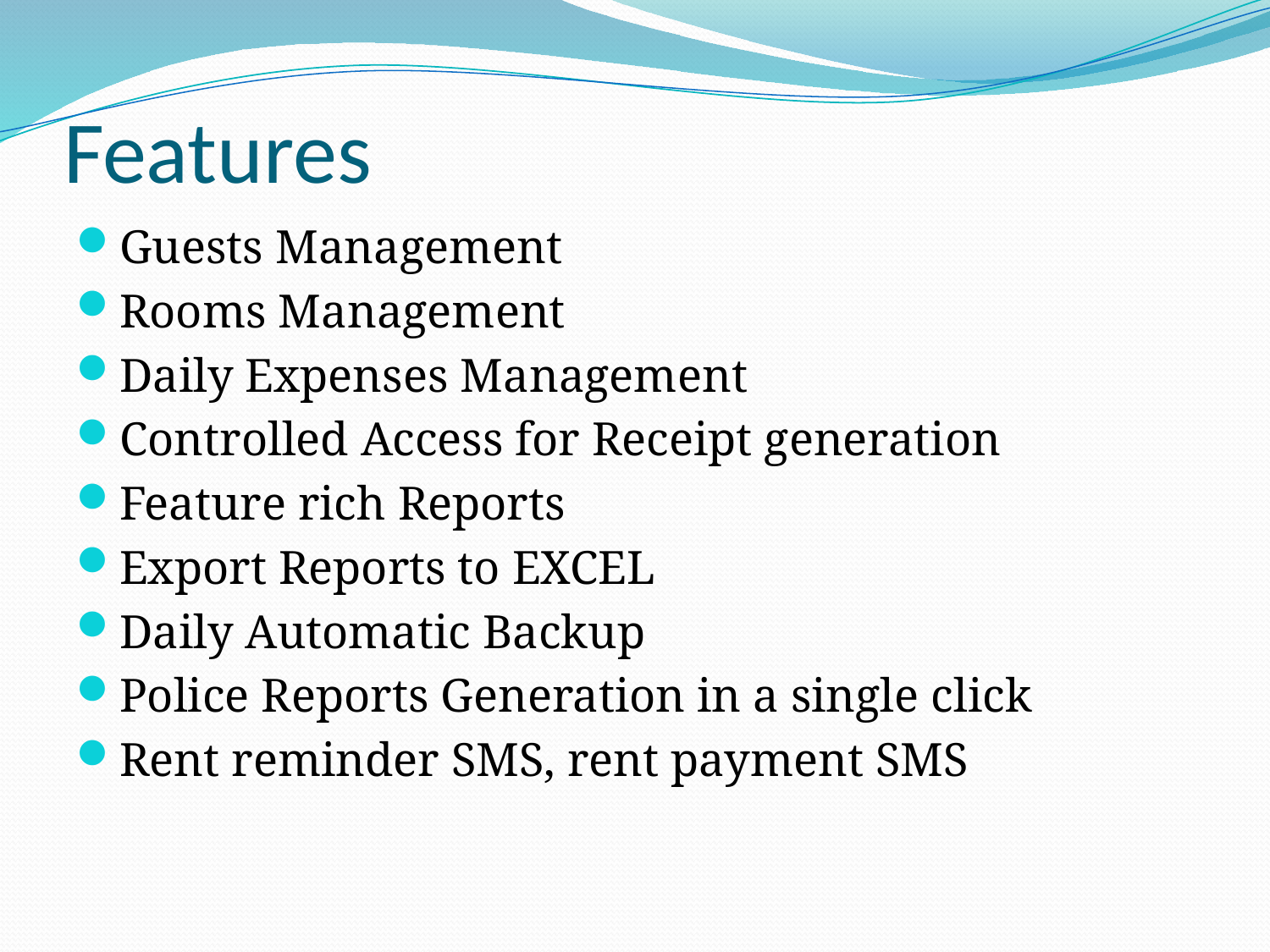

# Features
Guests Management
Rooms Management
Daily Expenses Management
Controlled Access for Receipt generation
Feature rich Reports
Export Reports to EXCEL
Daily Automatic Backup
Police Reports Generation in a single click
Rent reminder SMS, rent payment SMS